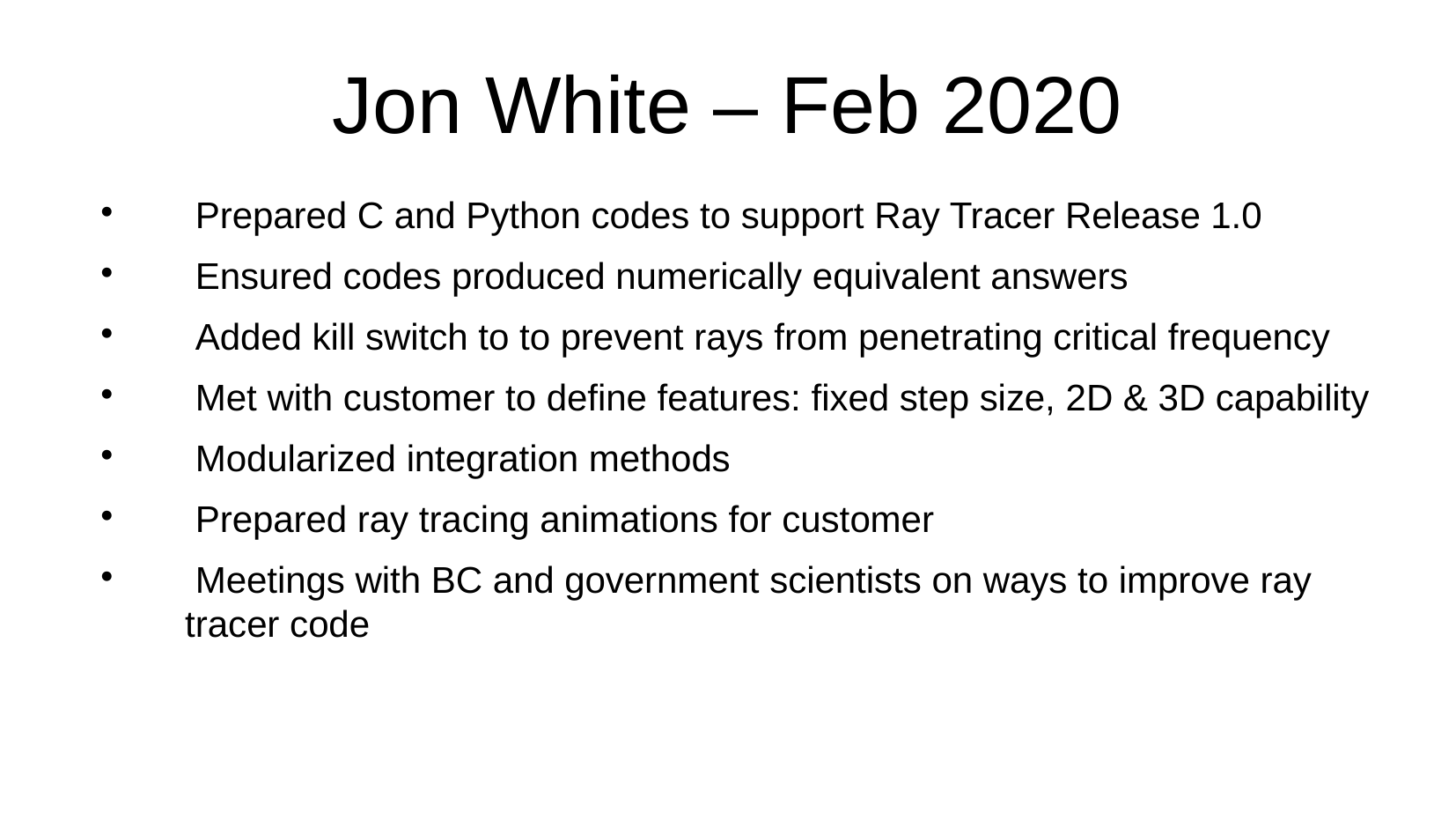

Jon White – Feb 2020
 Prepared C and Python codes to support Ray Tracer Release 1.0
 Ensured codes produced numerically equivalent answers
 Added kill switch to to prevent rays from penetrating critical frequency
 Met with customer to define features: fixed step size, 2D & 3D capability
 Modularized integration methods
 Prepared ray tracing animations for customer
 Meetings with BC and government scientists on ways to improve ray tracer code